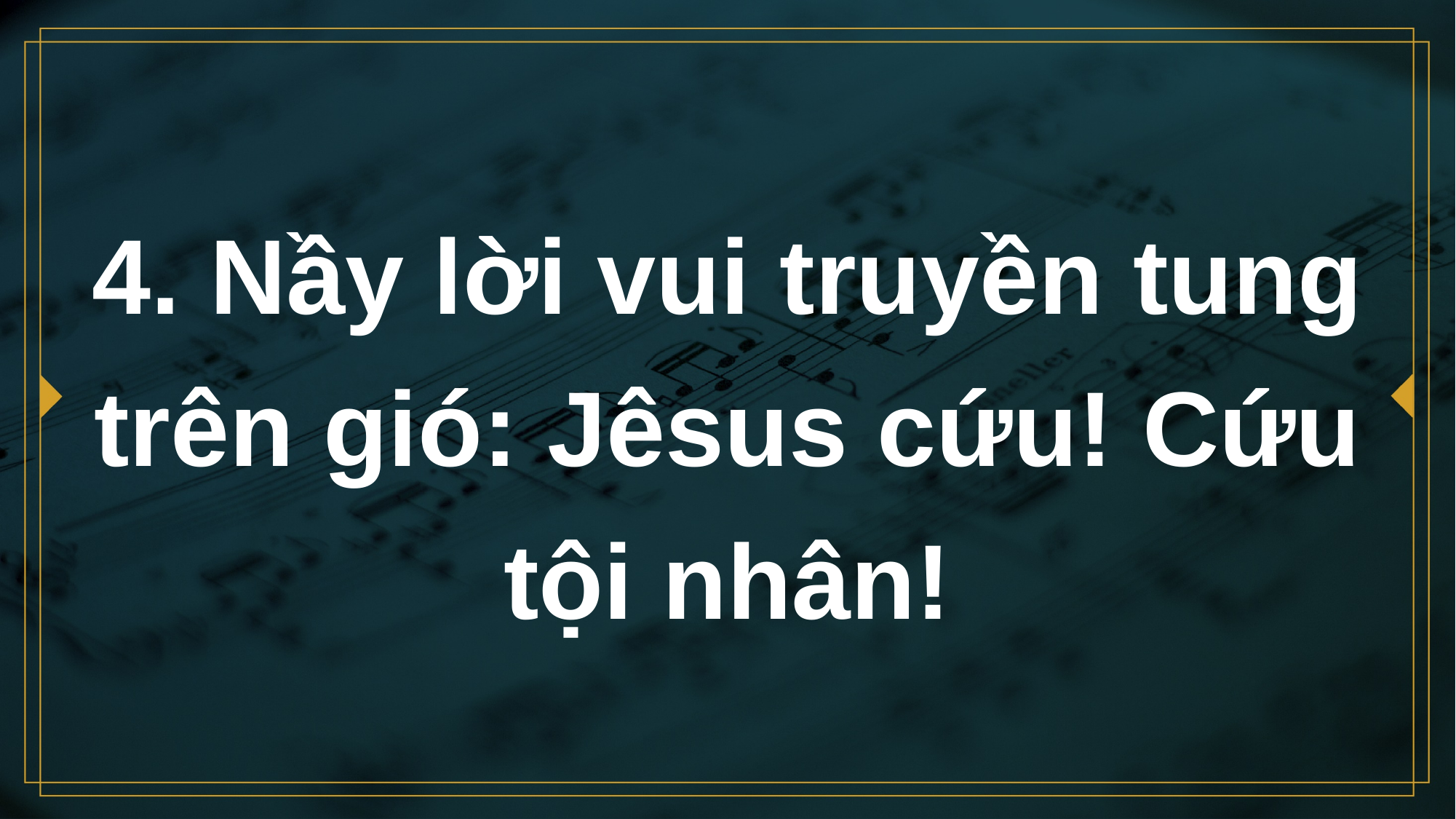

# 4. Nầy lời vui truyền tung trên gió: Jêsus cứu! Cứu tội nhân!